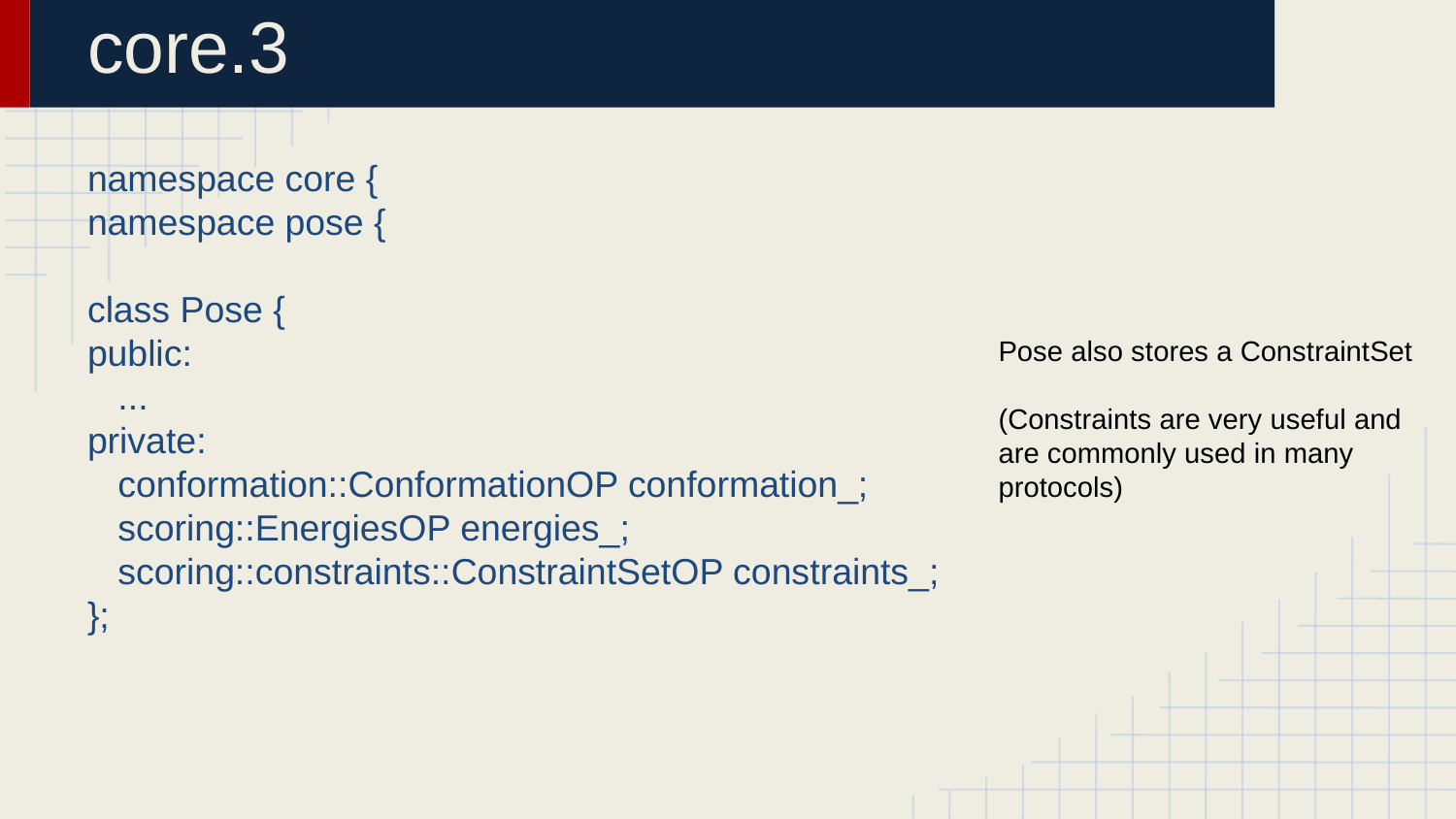

# core.3
namespace core {
namespace pose {

class Pose {
public:
   ...
private:
   conformation::ConformationOP conformation_;
   scoring::EnergiesOP energies_;
   scoring::constraints::ConstraintSetOP constraints_;
};
Pose also stores a ConstraintSet

(Constraints are very useful and are commonly used in many protocols)